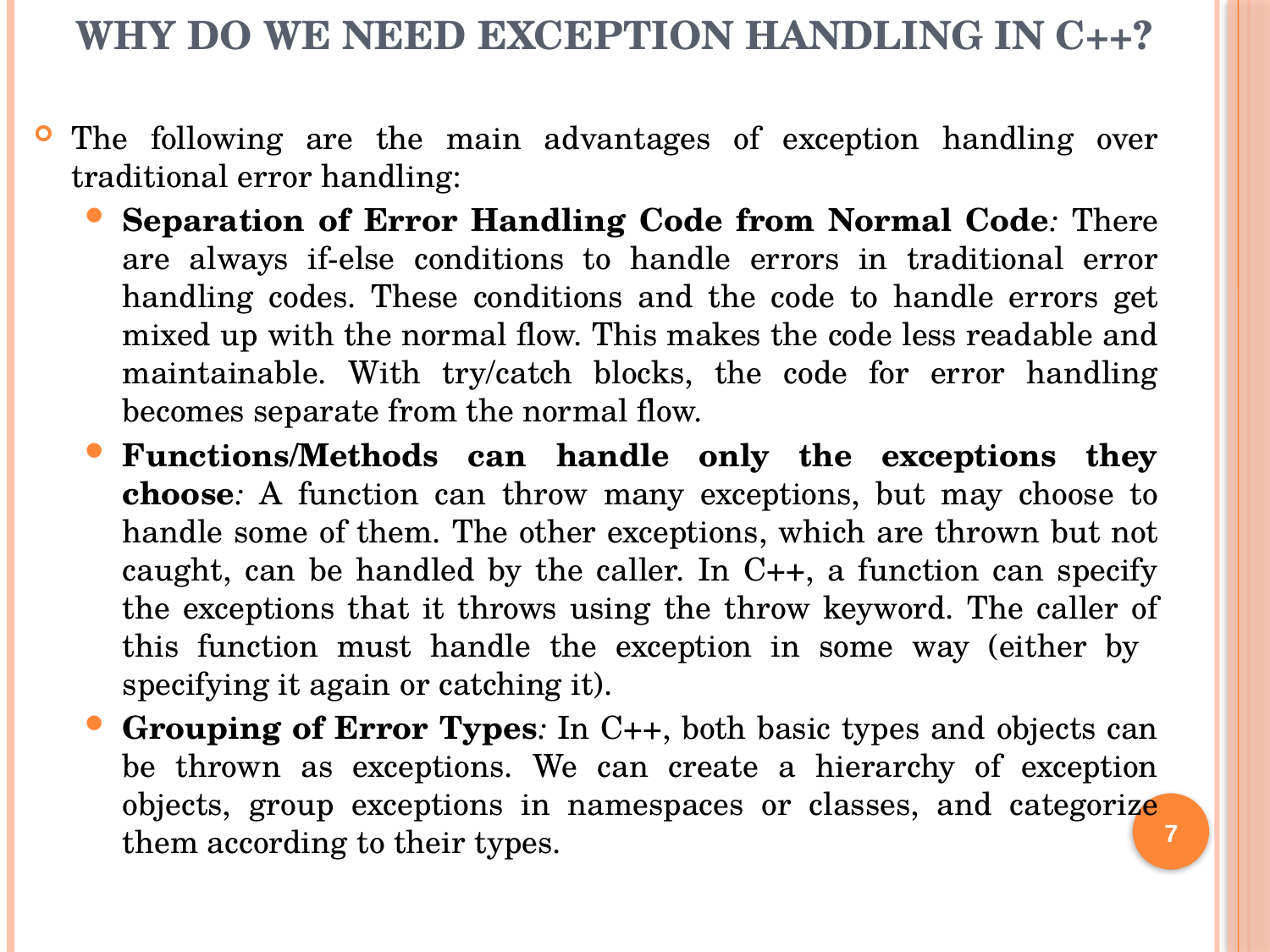

Why do we need Exception Handling in C++?
The following are the main advantages of exception handling over traditional error handling:
Separation of Error Handling Code from Normal Code: There are always if-else conditions to handle errors in traditional error handling codes. These conditions and the code to handle errors get mixed up with the normal flow. This makes the code less readable and maintainable. With try/catch blocks, the code for error handling becomes separate from the normal flow.
Functions/Methods can handle only the exceptions they choose: A function can throw many exceptions, but may choose to handle some of them. The other exceptions, which are thrown but not caught, can be handled by the caller. In C++, a function can specify the exceptions that it throws using the throw keyword. The caller of this function must handle the exception in some way (either by  specifying it again or catching it).
Grouping of Error Types: In C++, both basic types and objects can be thrown as exceptions. We can create a hierarchy of exception objects, group exceptions in namespaces or classes, and categorize them according to their types.
7